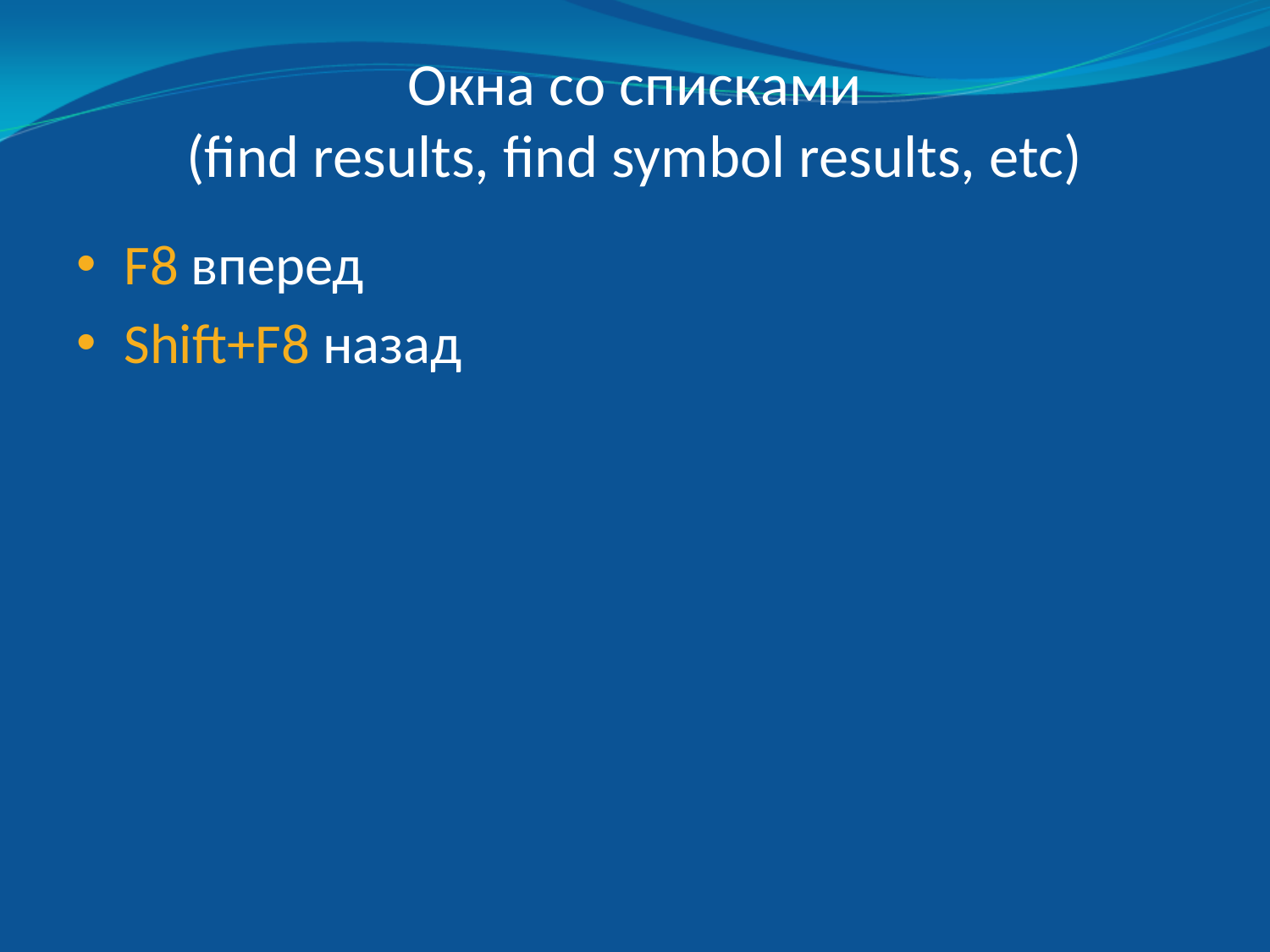

# Окна со списками (find results, find symbol results, etc)
F8 вперед
Shift+F8 назад